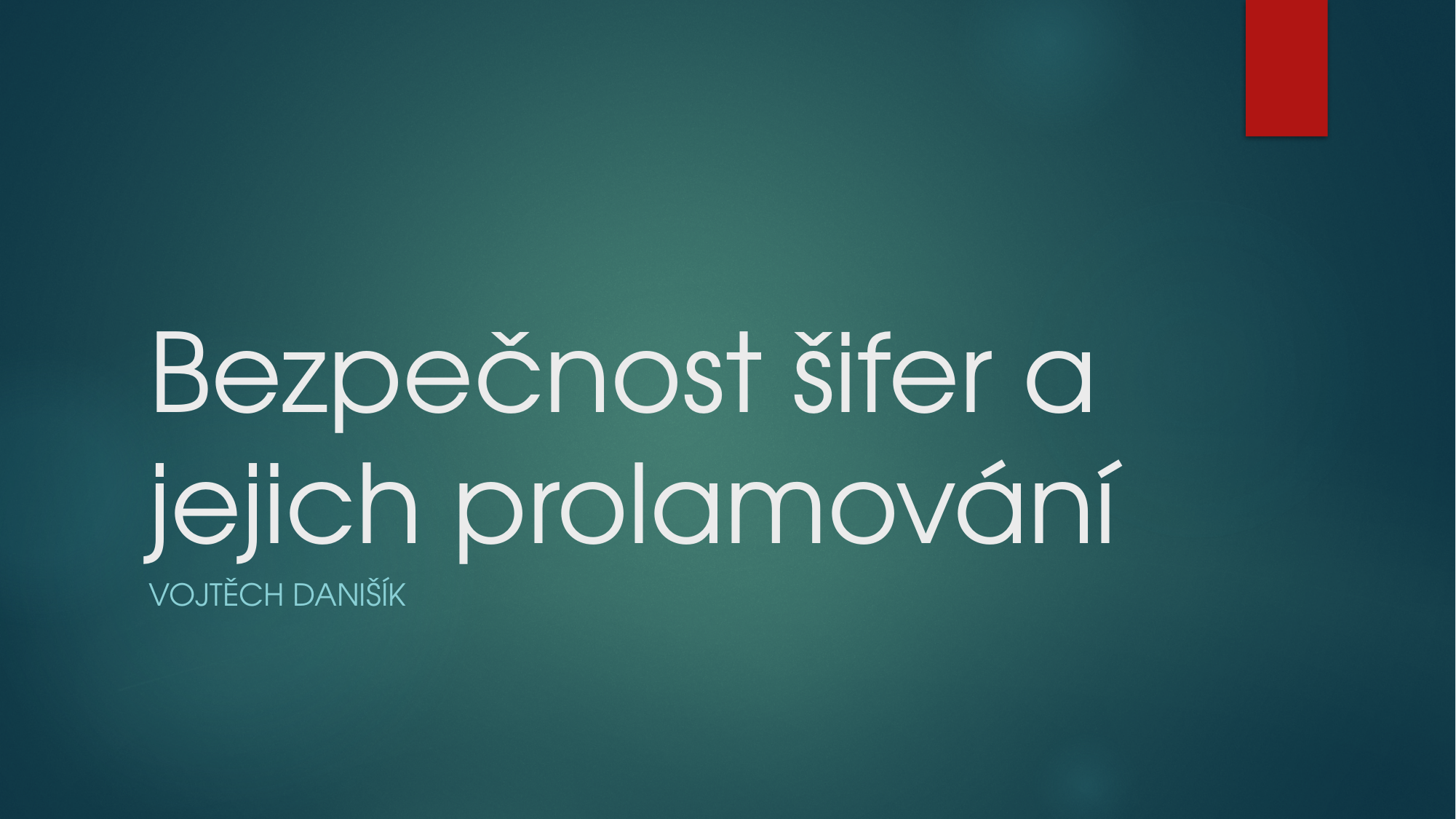

# Bezpečnost šifer a jejich prolamování
Vojtěch Danišík